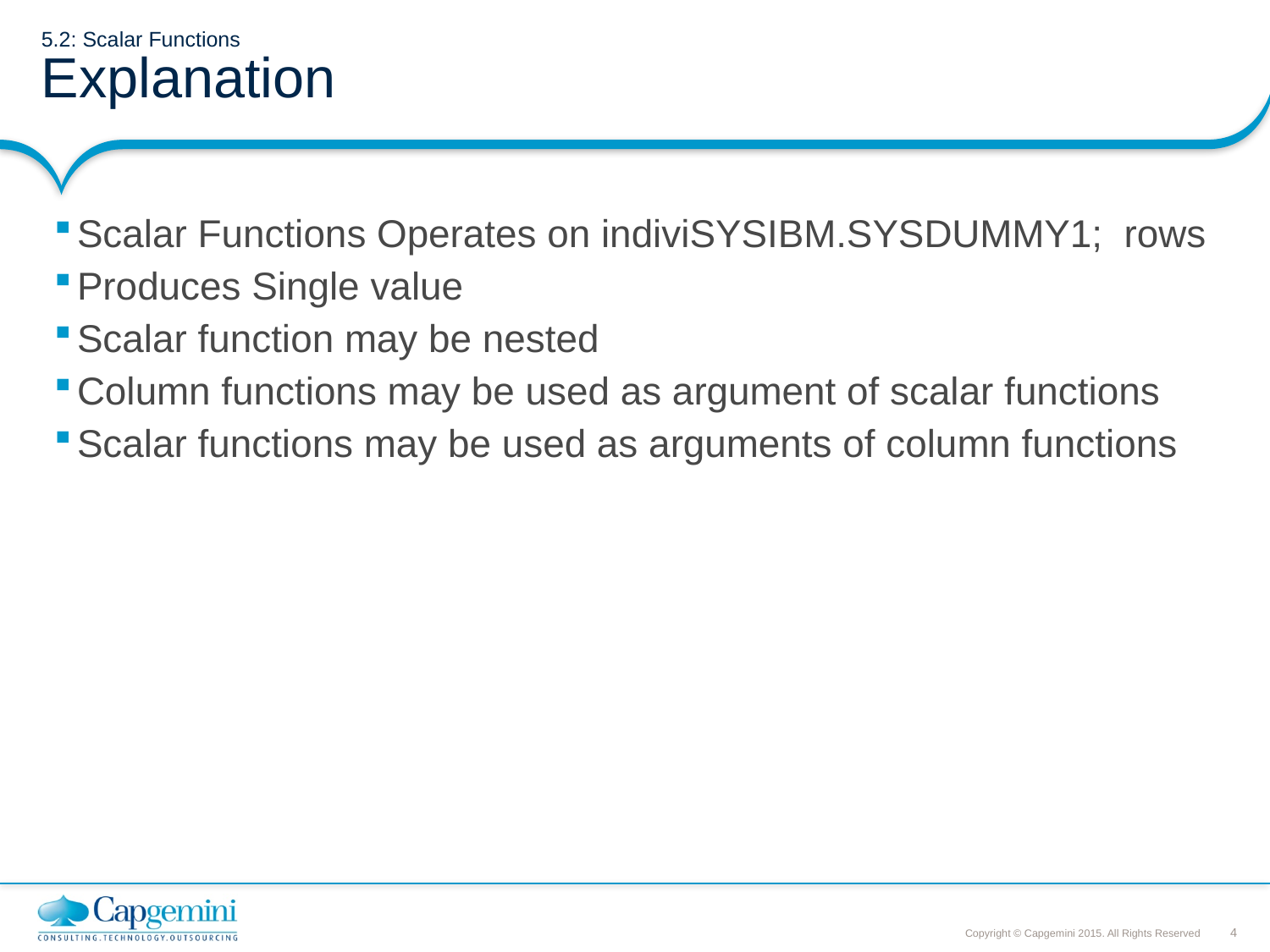

# 5.2: Scalar Functions Explanation
Scalar Functions Operates on indiviSYSIBM.SYSDUMMY1;  rows
Produces Single value
Scalar function may be nested
Column functions may be used as argument of scalar functions
Scalar functions may be used as arguments of column functions